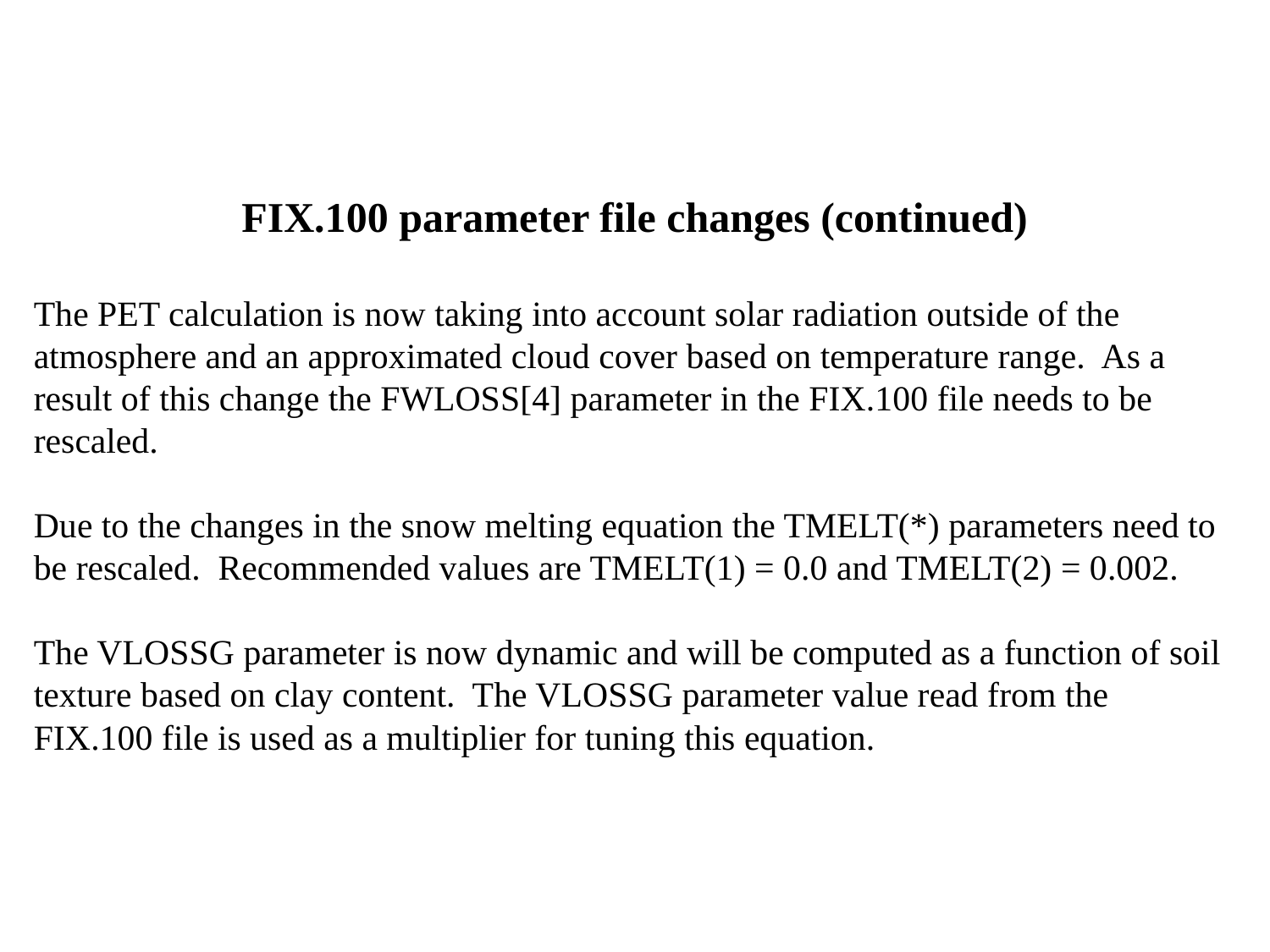

FIX.100 parameter file changes (continued)

The PET calculation is now taking into account solar radiation outside of the
atmosphere and an approximated cloud cover based on temperature range.  As a
result of this change the FWLOSS[4] parameter in the FIX.100 file needs to be
rescaled.

Due to the changes in the snow melting equation the TMELT(*) parameters need to be rescaled.  Recommended values are TMELT(1) = 0.0 and TMELT(2) = 0.002.

The VLOSSG parameter is now dynamic and will be computed as a function of soil
texture based on clay content.  The VLOSSG parameter value read from the
FIX.100 file is used as a multiplier for tuning this equation.